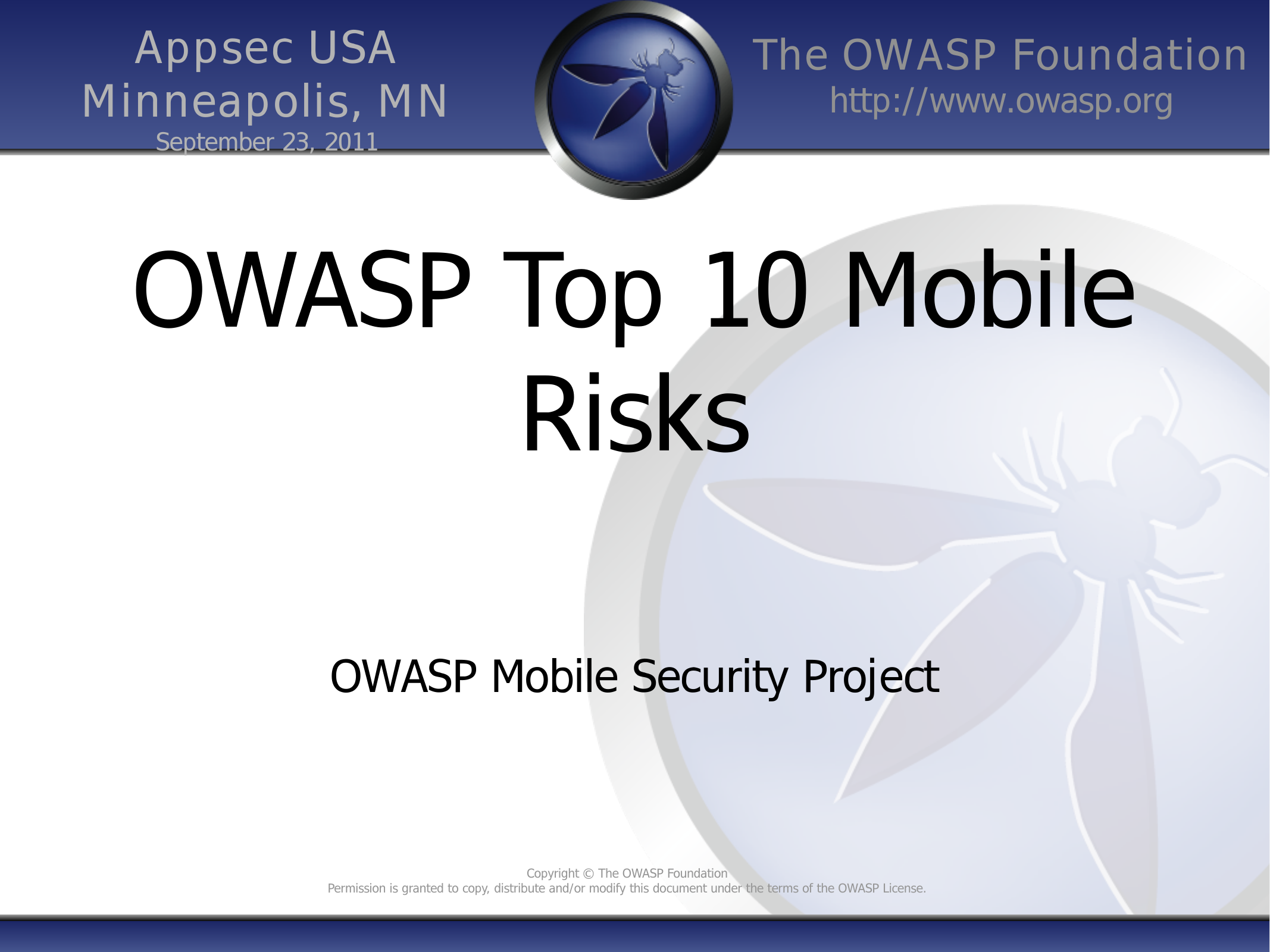

Appsec USA
Minneapolis, MN
September 23, 2011
# OWASP Top 10 Mobile Risks

OWASP Mobile Security Project